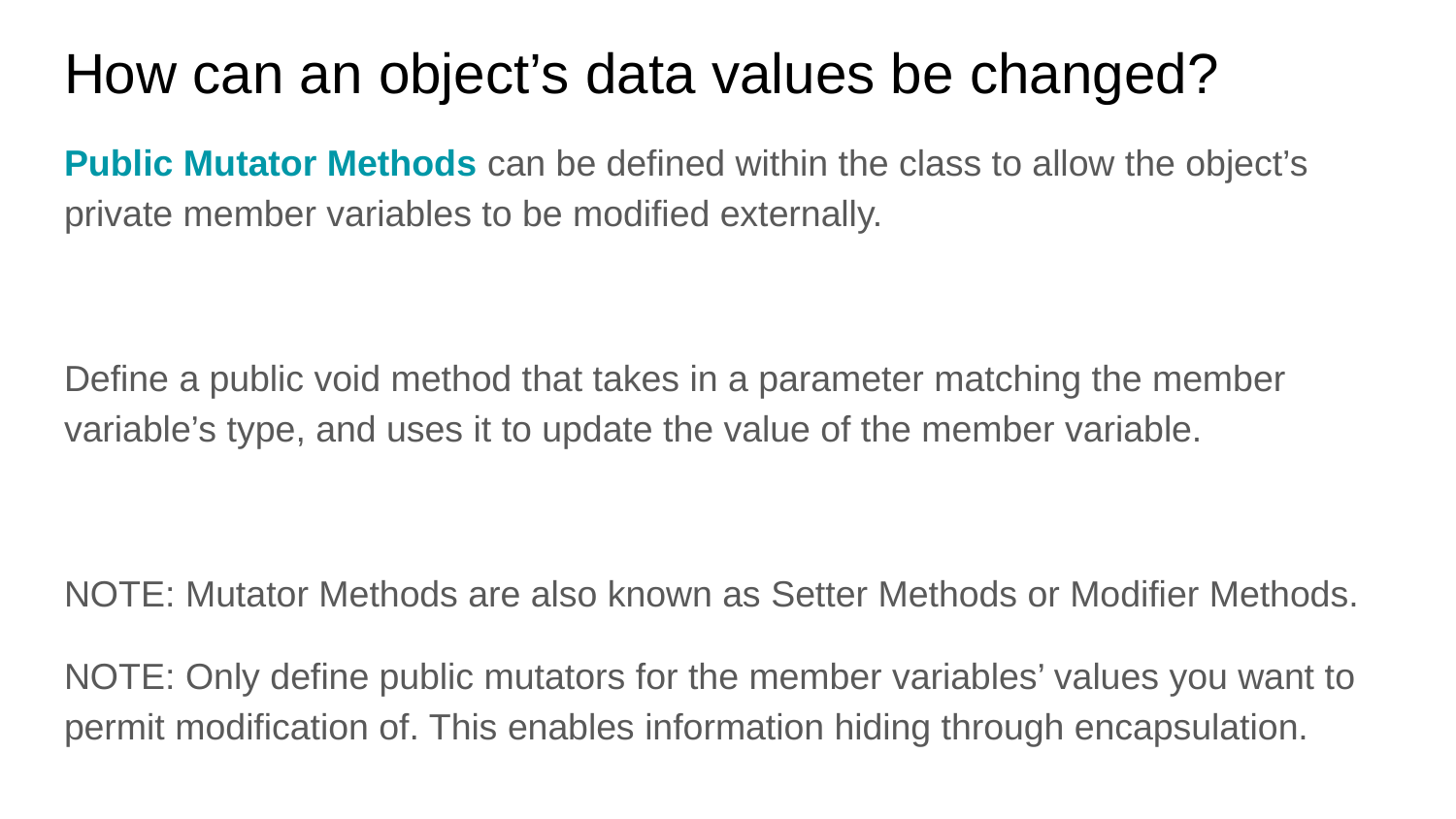

# How can an object’s data values be changed?
Public Mutator Methods can be defined within the class to allow the object’s private member variables to be modified externally.

Define a public void method that takes in a parameter matching the member variable’s type, and uses it to update the value of the member variable.

NOTE: Mutator Methods are also known as Setter Methods or Modifier Methods.
NOTE: Only define public mutators for the member variables’ values you want to permit modification of. This enables information hiding through encapsulation.